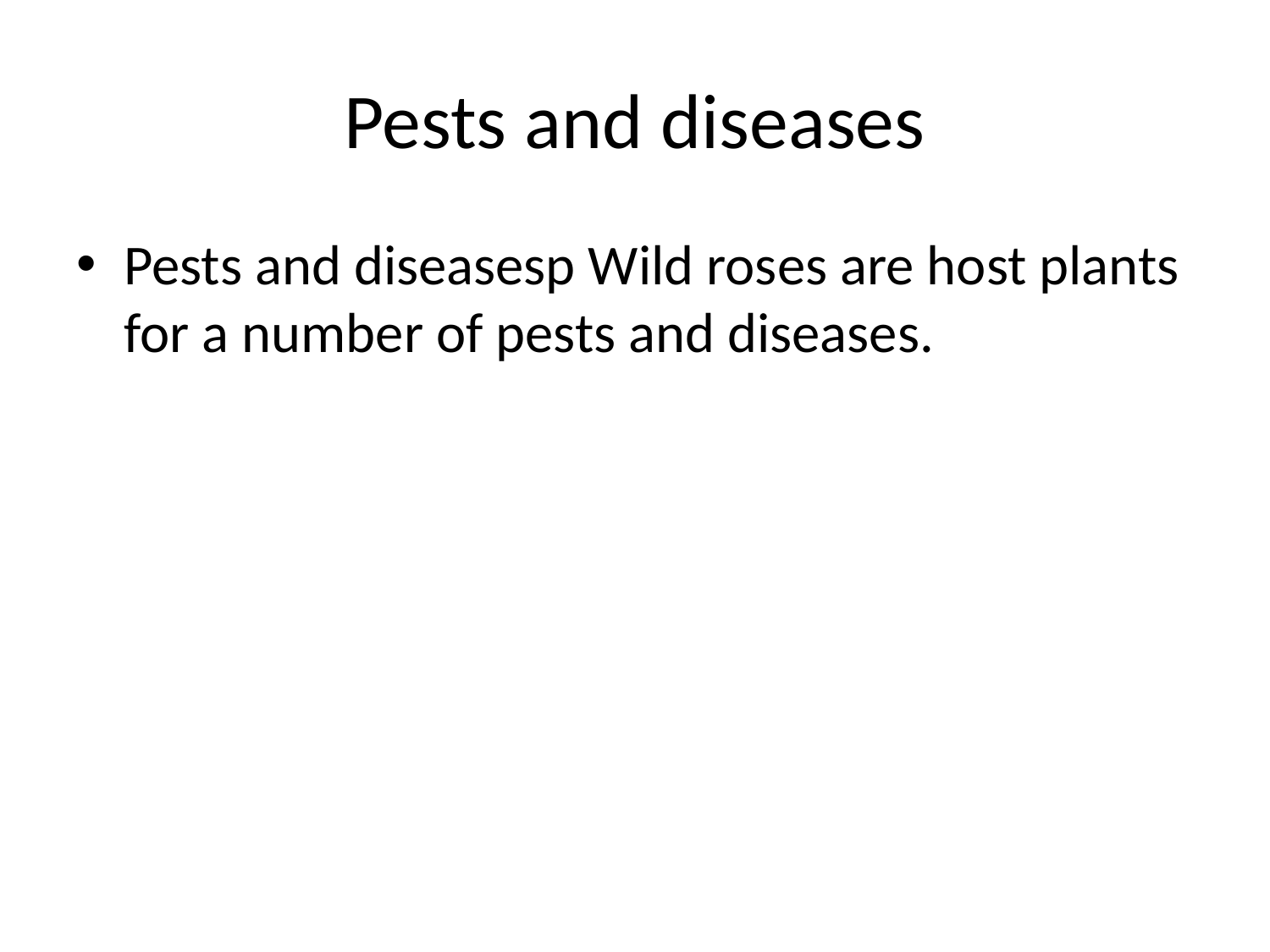

# Pests and diseases
Pests and diseasesp Wild roses are host plants for a number of pests and diseases.